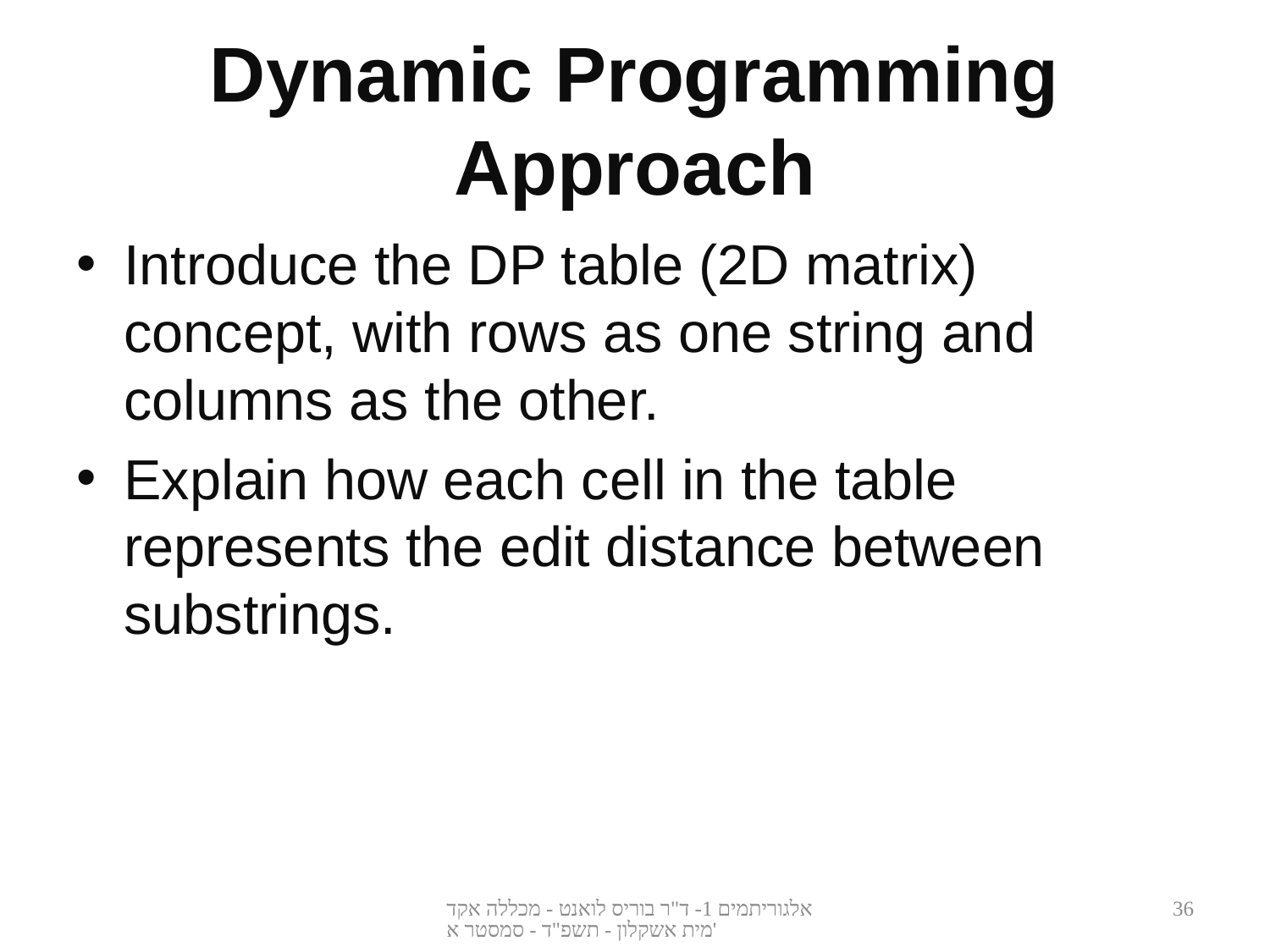

# Dynamic Programming Approach
Introduce the DP table (2D matrix) concept, with rows as one string and columns as the other.
Explain how each cell in the table represents the edit distance between substrings.

אלגוריתמים 1- ד"ר בוריס לואנט - מכללה אקדמית אשקלון - תשפ"ד - סמסטר א'
36